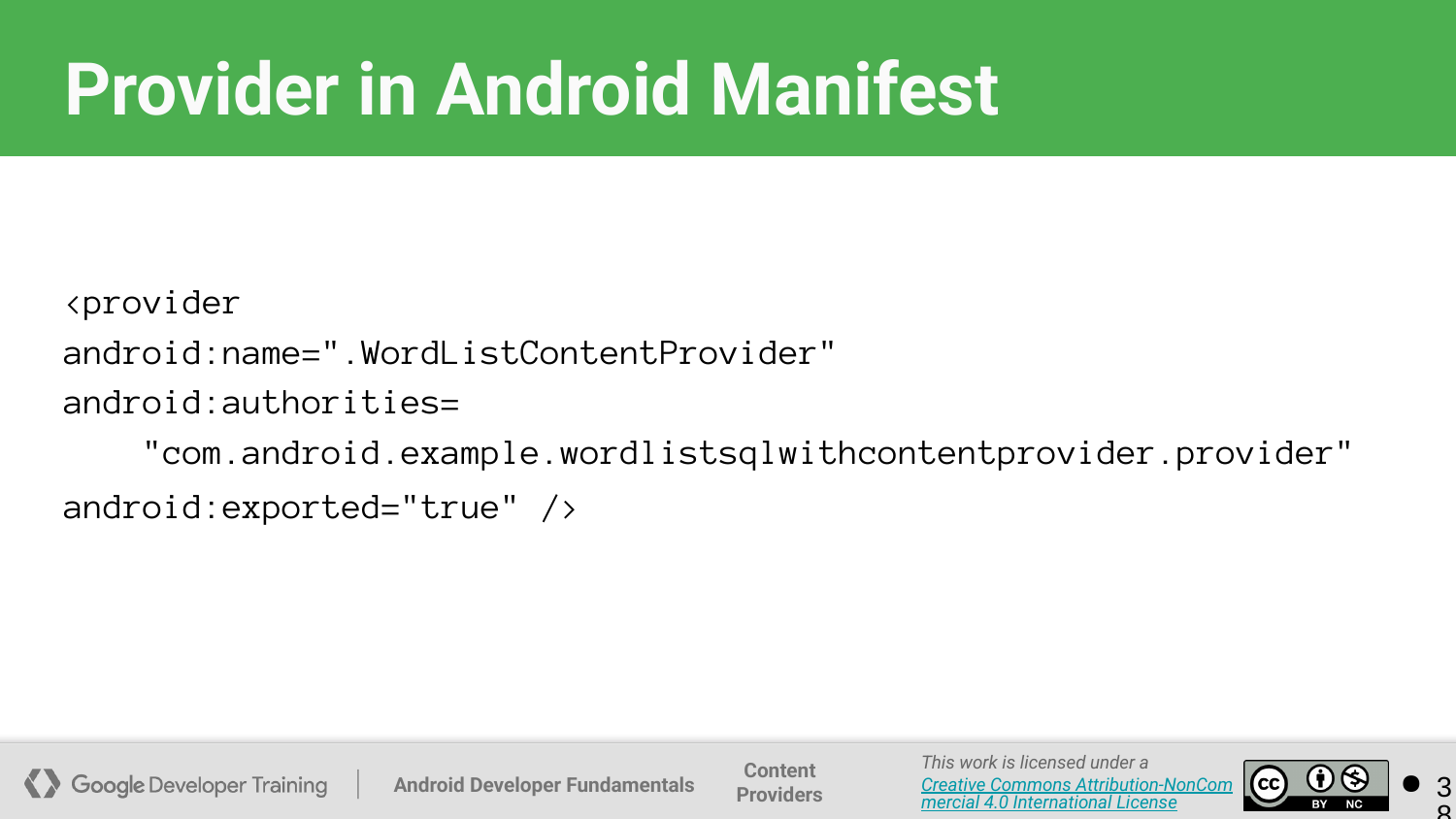

# Provider in Android Manifest
<provider
android:name=".WordListContentProvider"
android:authorities=
    "com.android.example.wordlistsqlwithcontentprovider.provider"
android:exported="true" />

38